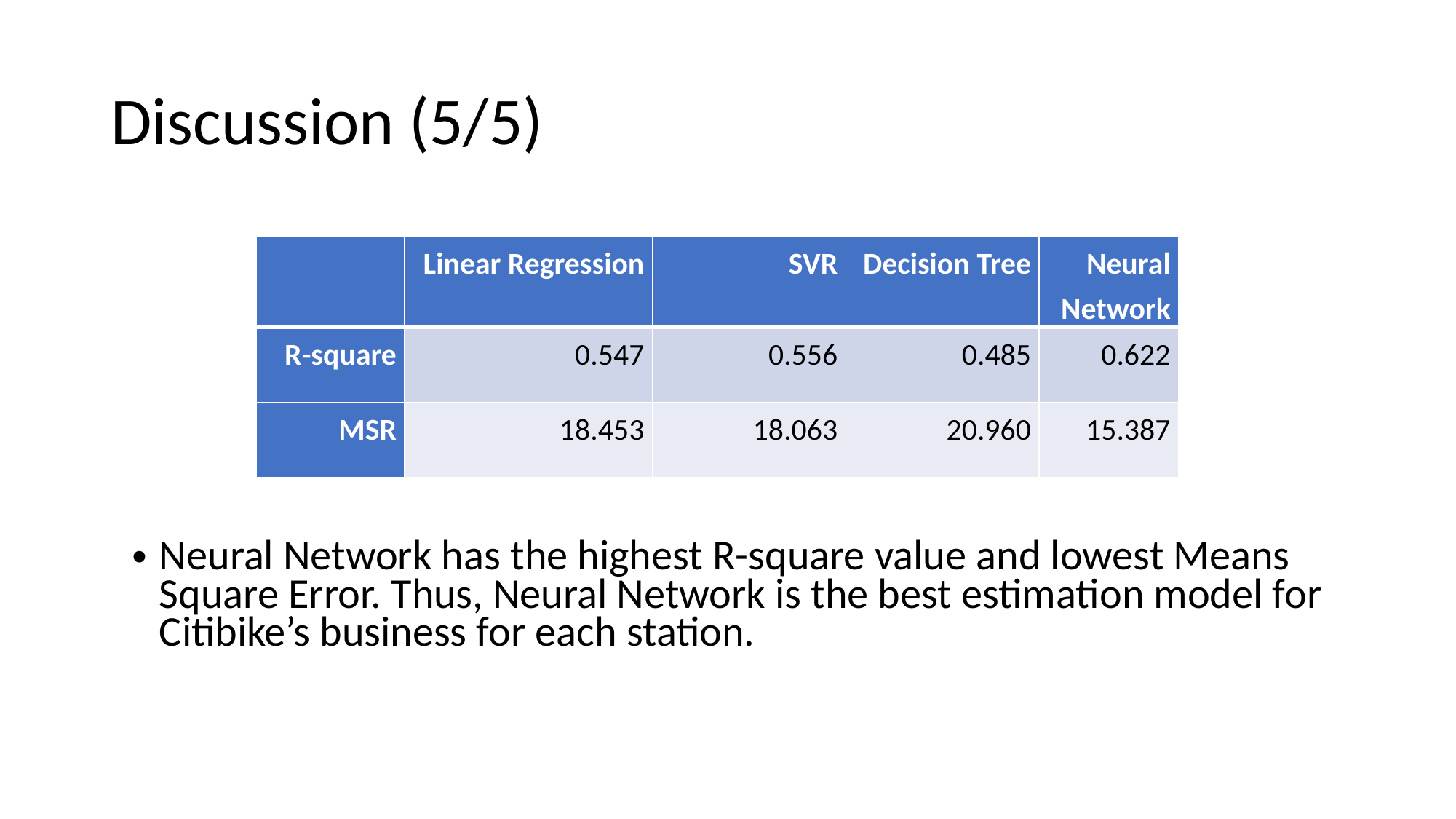

# Discussion (5/5)
|  | Linear Regression | SVR | Decision Tree | Neural Network |
| --- | --- | --- | --- | --- |
| R-square | 0.547 | 0.556 | 0.485 | 0.622 |
| MSR | 18.453 | 18.063 | 20.960 | 15.387 |
Neural Network has the highest R-square value and lowest Means Square Error. Thus, Neural Network is the best estimation model for Citibike’s business for each station.